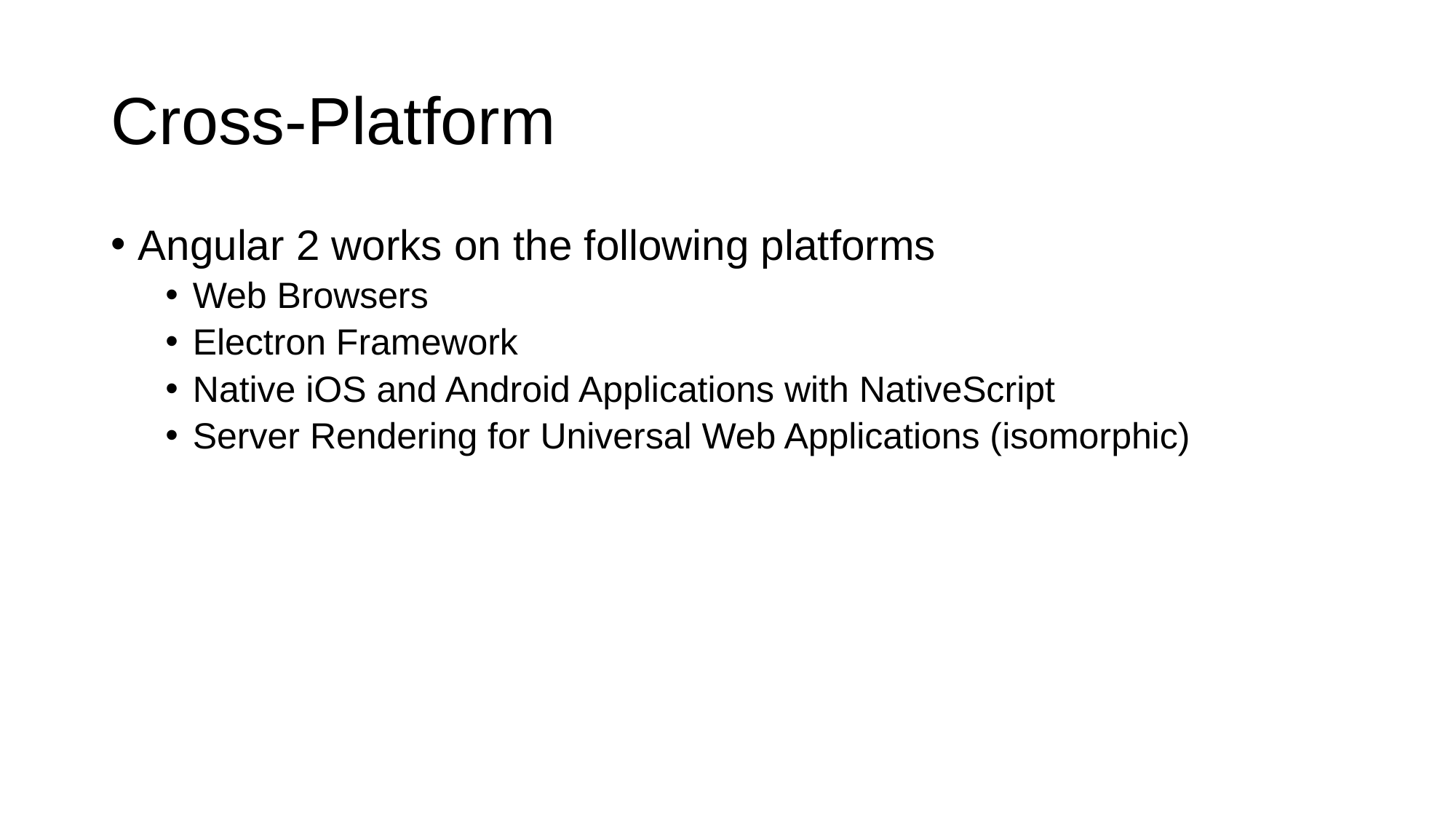

# Cross-Platform
Angular 2 works on the following platforms
Web Browsers
Electron Framework
Native iOS and Android Applications with NativeScript
Server Rendering for Universal Web Applications (isomorphic)